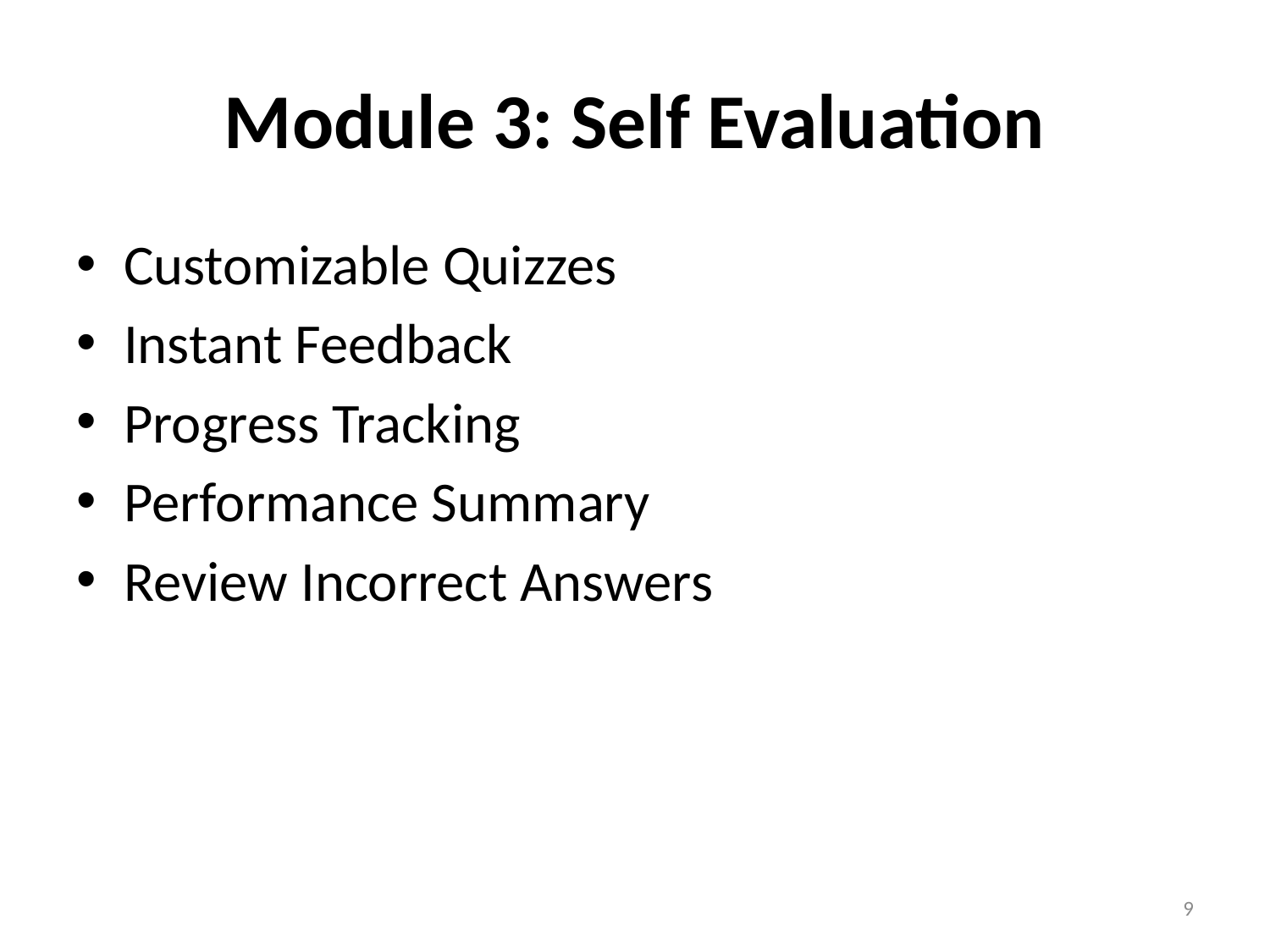

# Module 3: Self Evaluation
Customizable Quizzes
Instant Feedback
Progress Tracking
Performance Summary
Review Incorrect Answers

9